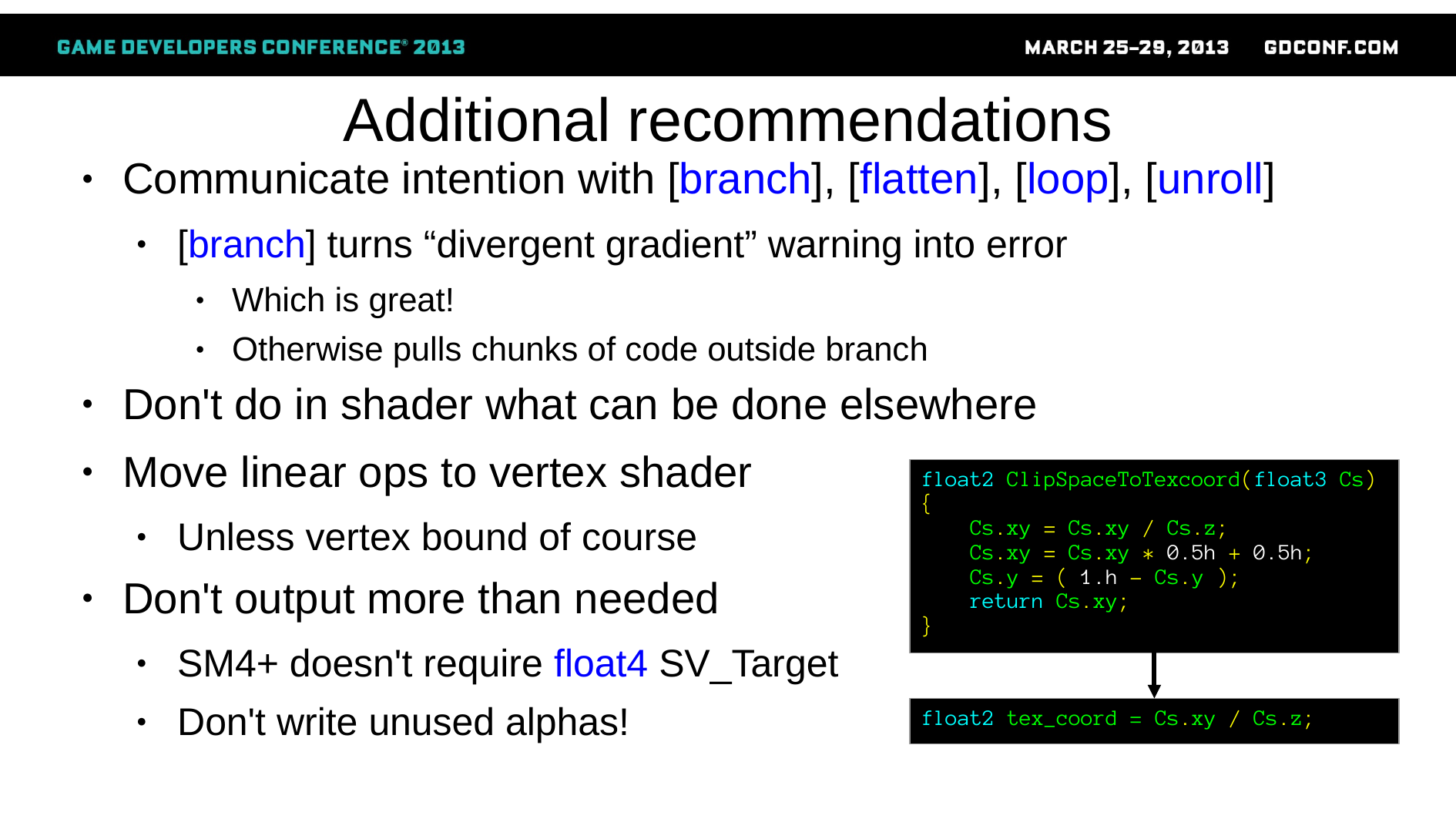

# Additional recommendations
Communicate intention with [branch], [flatten], [loop], [unroll]
[branch] turns “divergent gradient” warning into error
Which is great!
Otherwise pulls chunks of code outside branch
Don't do in shader what can be done elsewhere
Move linear ops to vertex shader
Unless vertex bound of course
Don't output more than needed
SM4+ doesn't require float4 SV_Target
Don't write unused alphas!
float2 ClipSpaceToTexcoord(float3 Cs)
{
    Cs.xy = Cs.xy / Cs.z;
    Cs.xy = Cs.xy * 0.5h + 0.5h;
    Cs.y = ( 1.h - Cs.y );
    return Cs.xy;
}
float2 tex_coord = Cs.xy / Cs.z;